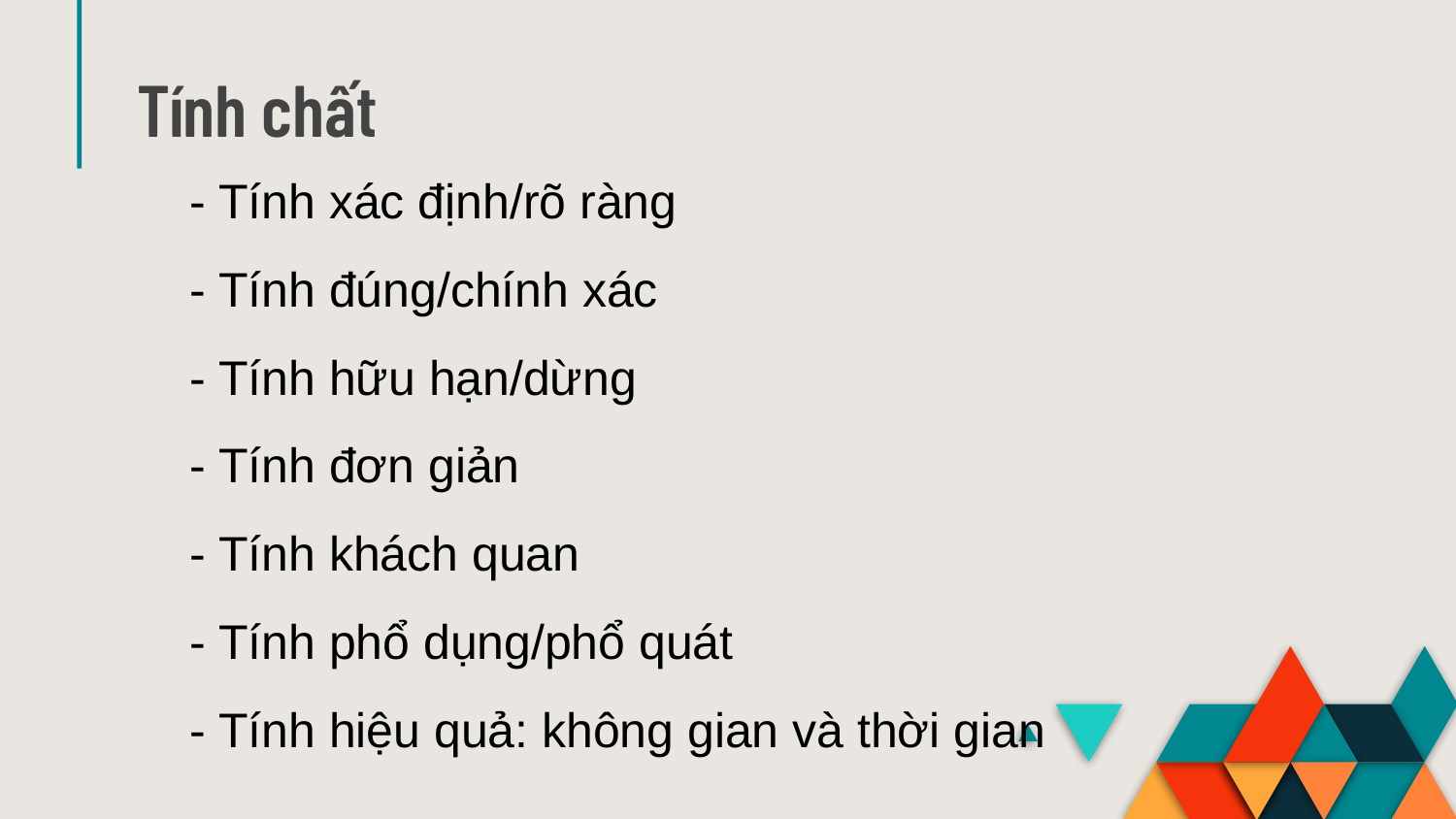

Tính chất
- Tính xác định/rõ ràng
- Tính đúng/chính xác
- Tính hữu hạn/dừng
- Tính đơn giản
- Tính khách quan
- Tính phổ dụng/phổ quát
- Tính hiệu quả: không gian và thời gian